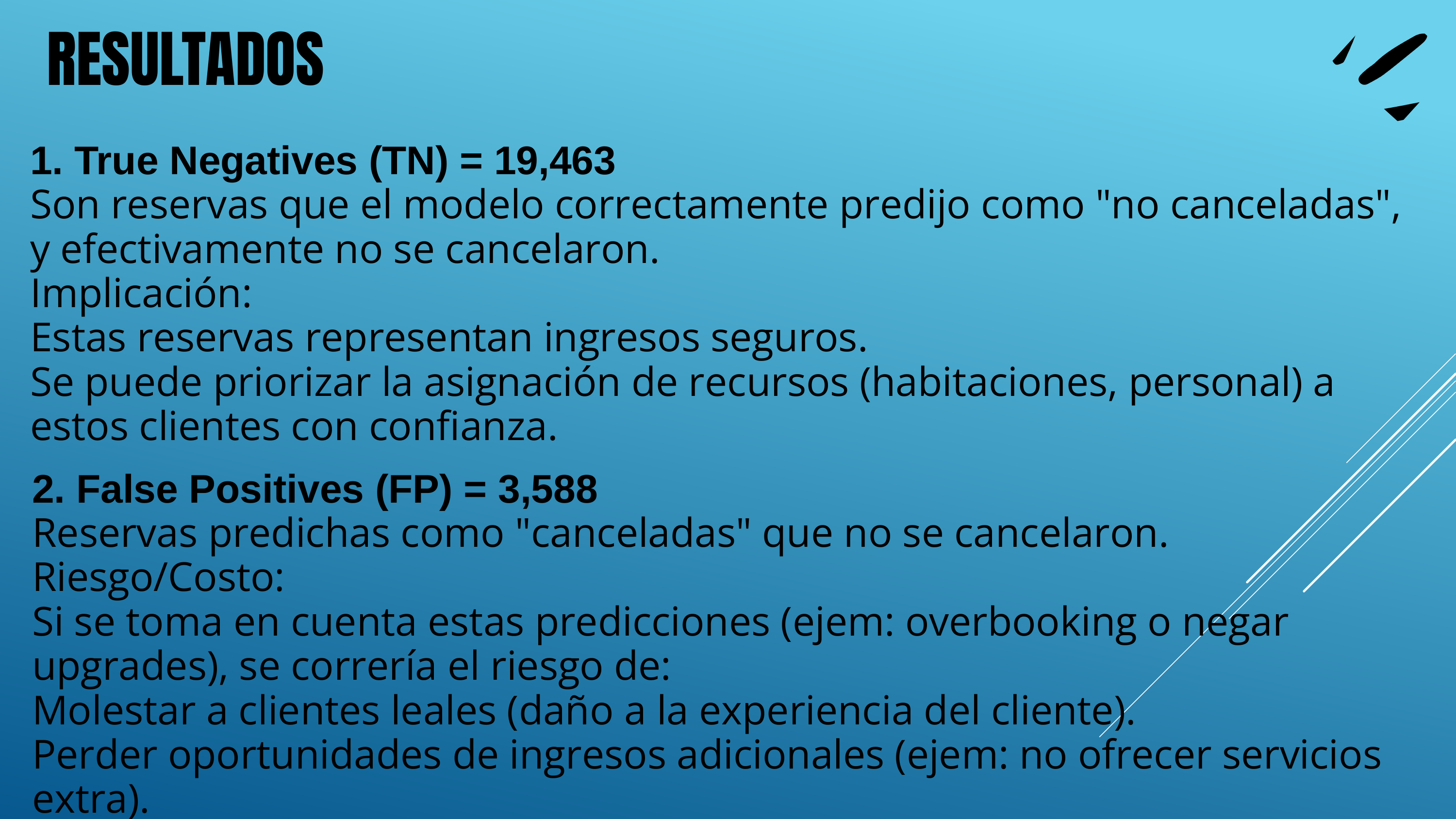

RESULTADOS
1. True Negatives (TN) = 19,463
Son reservas que el modelo correctamente predijo como "no canceladas", y efectivamente no se cancelaron.
Implicación:
Estas reservas representan ingresos seguros.
Se puede priorizar la asignación de recursos (habitaciones, personal) a estos clientes con confianza.
2. False Positives (FP) = 3,588
Reservas predichas como "canceladas" que no se cancelaron.
Riesgo/Costo:
Si se toma en cuenta estas predicciones (ejem: overbooking o negar upgrades), se correría el riesgo de:
Molestar a clientes leales (daño a la experiencia del cliente).
Perder oportunidades de ingresos adicionales (ejem: no ofrecer servicios extra).